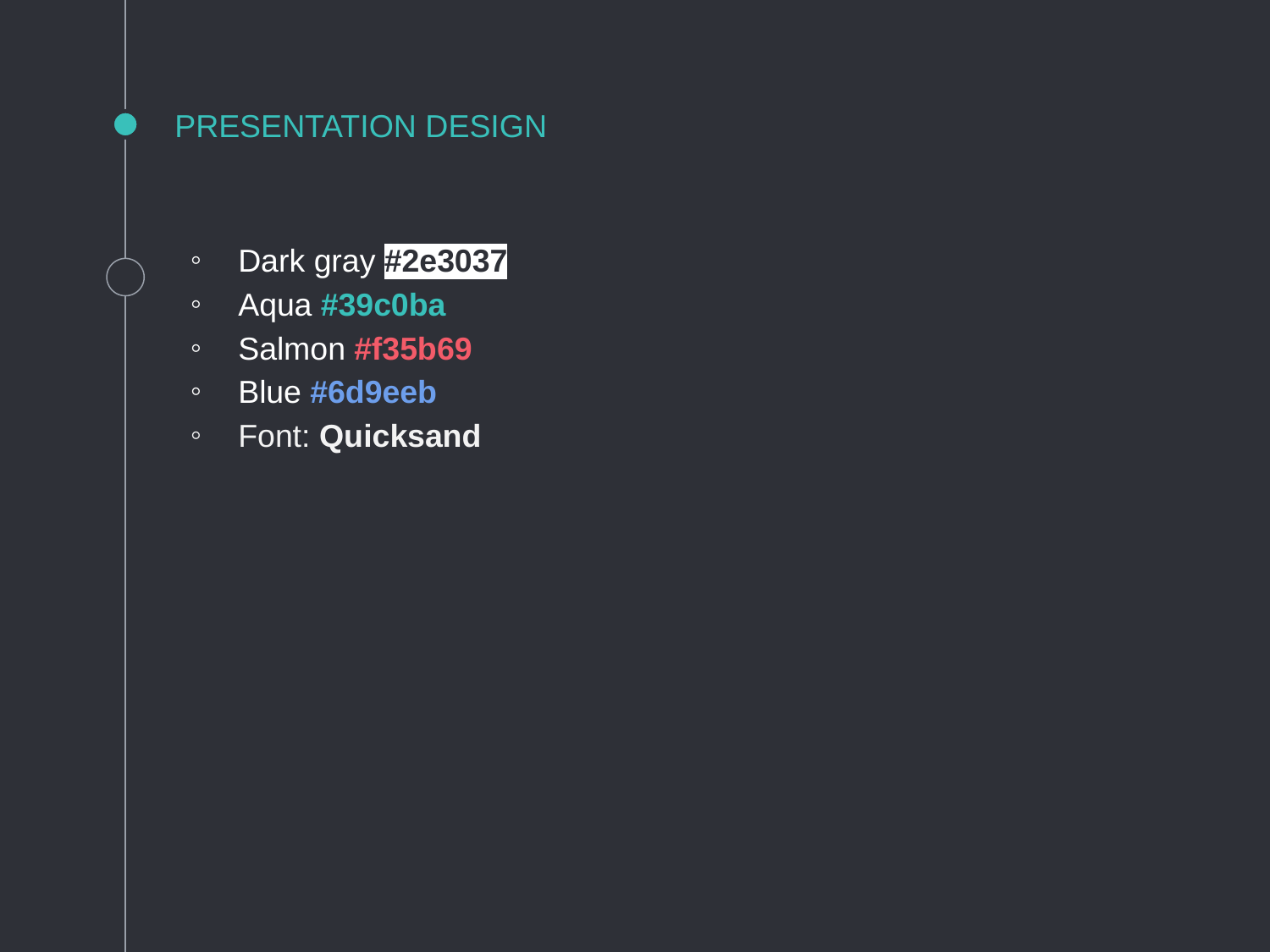

# PRESENTATION DESIGN
Dark gray #2e3037
Aqua #39c0ba
Salmon #f35b69
Blue #6d9eeb
Font: Quicksand